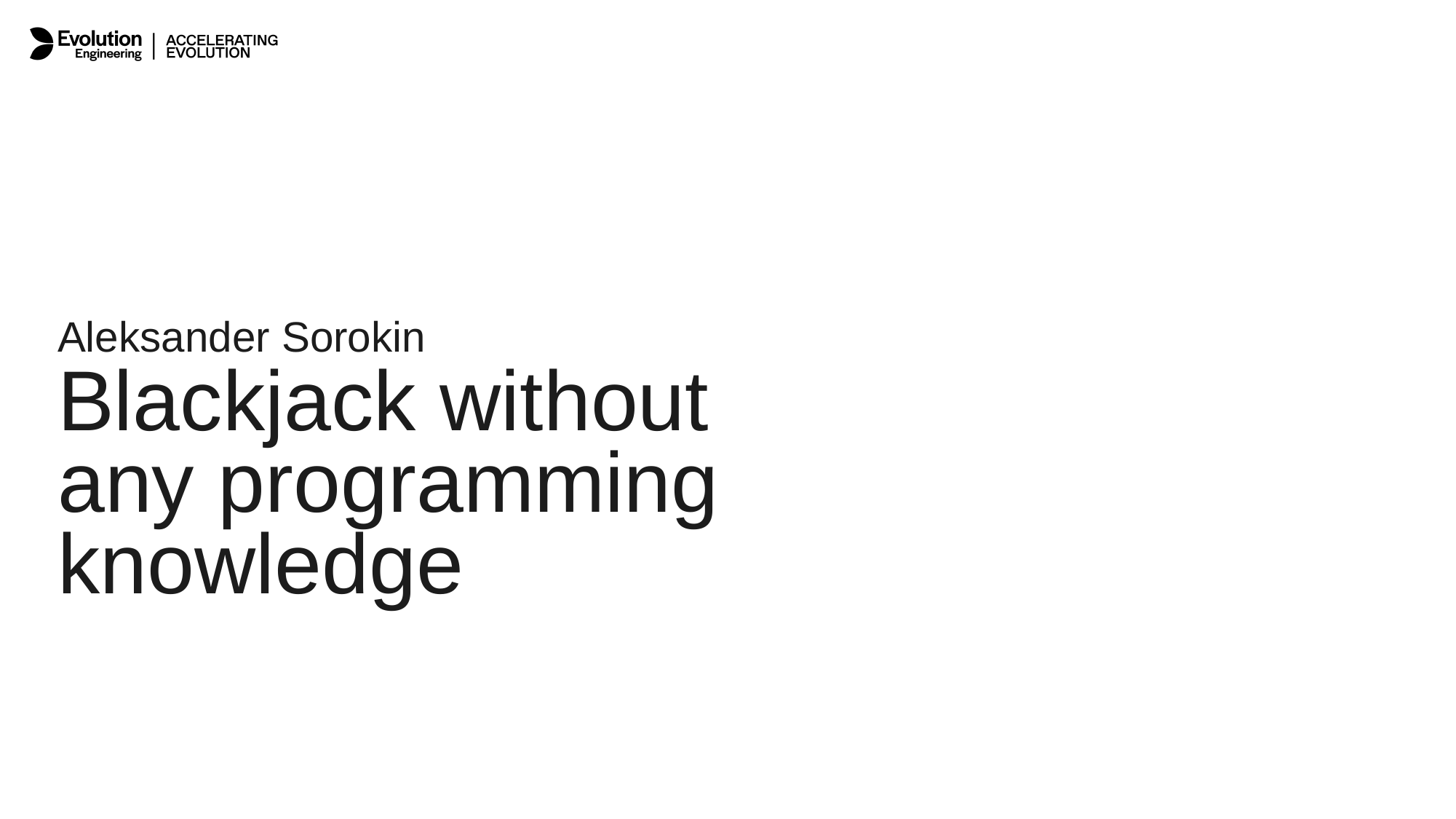

Aleksander Sorokin
Blackjack without any programming knowledge